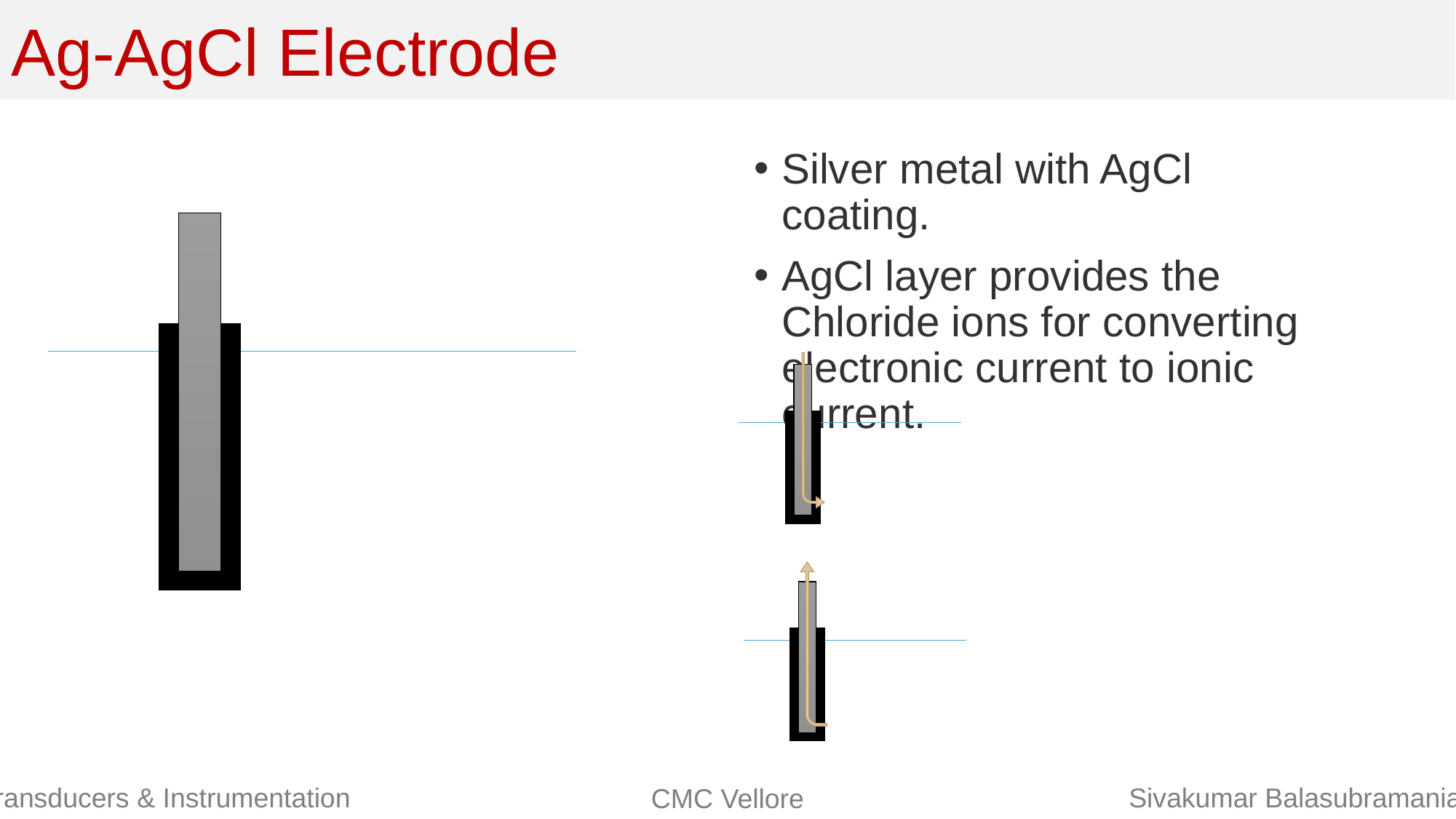

# Ag-AgCl Electrode
Silver metal with AgCl coating.
AgCl layer provides the Chloride ions for converting electronic current to ionic current.